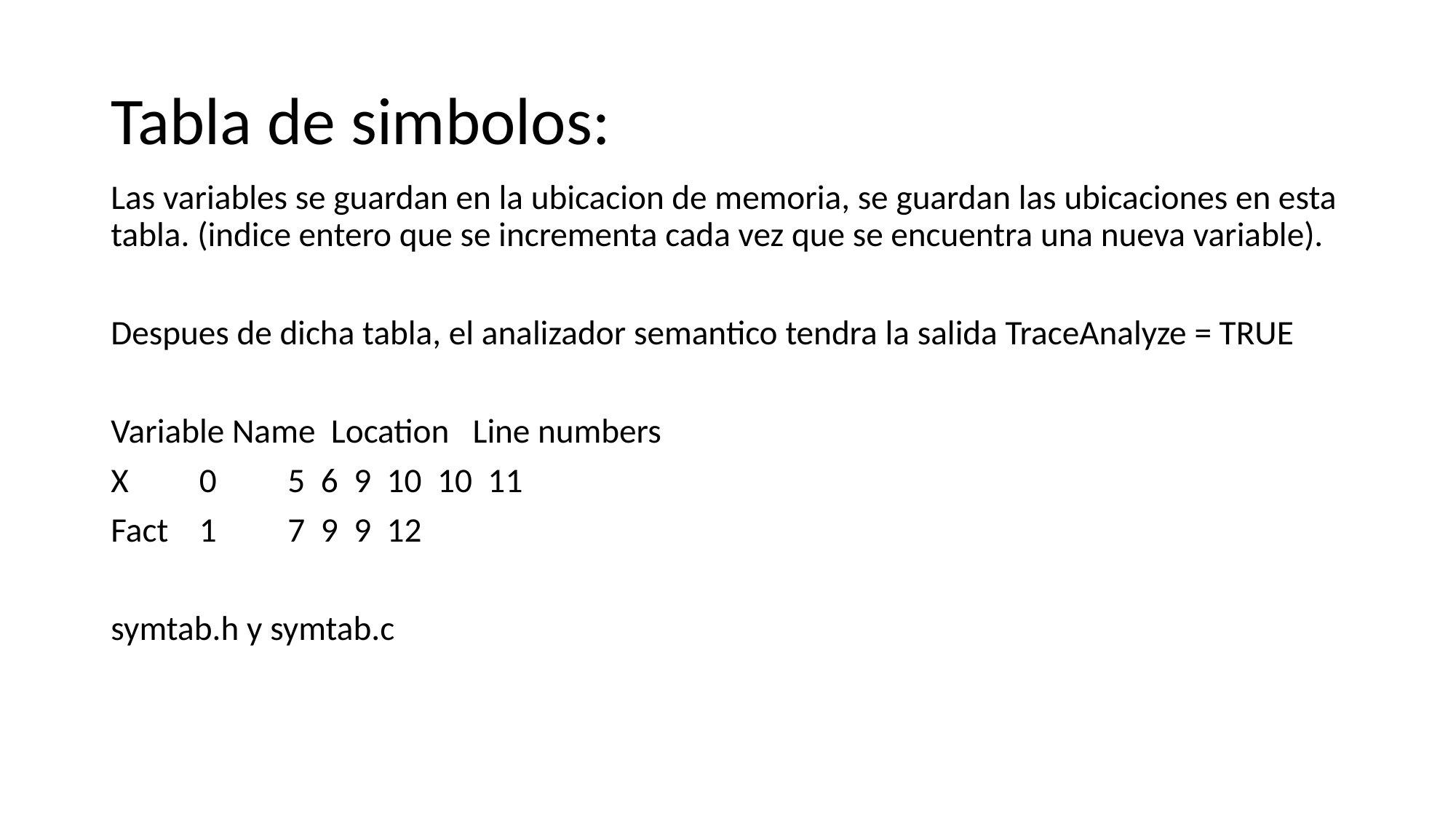

# Tabla de simbolos:
Las variables se guardan en la ubicacion de memoria, se guardan las ubicaciones en esta tabla. (indice entero que se incrementa cada vez que se encuentra una nueva variable).

Despues de dicha tabla, el analizador semantico tendra la salida TraceAnalyze = TRUE

Variable Name  Location   Line numbers
X			0	5  6  9  10  10  11
Fact			1	7  9  9  12

symtab.h y symtab.c